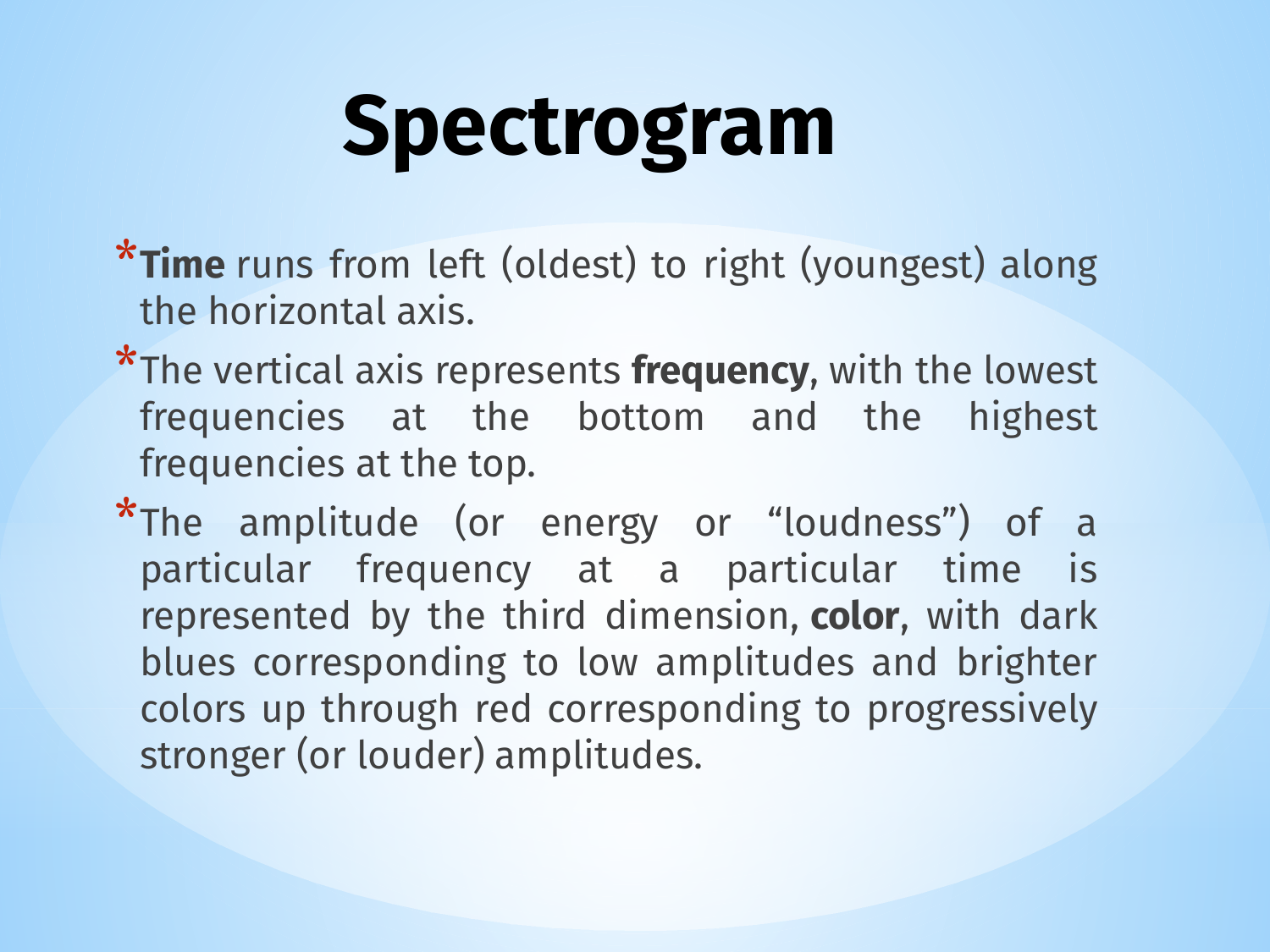

# Spectrogram
Time runs from left (oldest) to right (youngest) along the horizontal axis.
The vertical axis represents frequency, with the lowest frequencies at the bottom and the highest frequencies at the top.
The amplitude (or energy or “loudness”) of a particular frequency at a particular time is represented by the third dimension, color, with dark blues corresponding to low amplitudes and brighter colors up through red corresponding to progressively stronger (or louder) amplitudes.